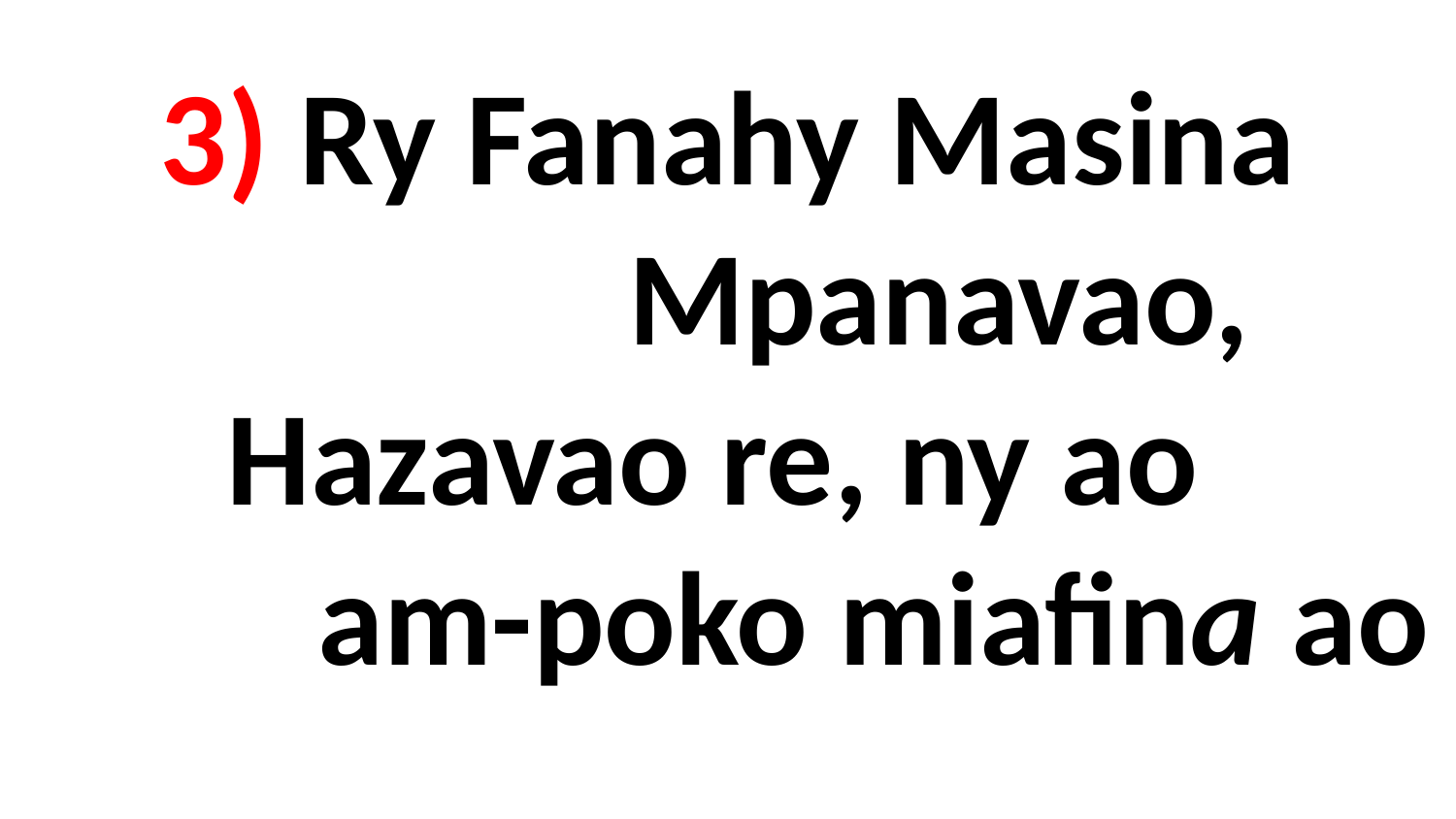

# 3) Ry Fanahy Masina Mpanavao, Hazavao re, ny ao am-poko miafina ao